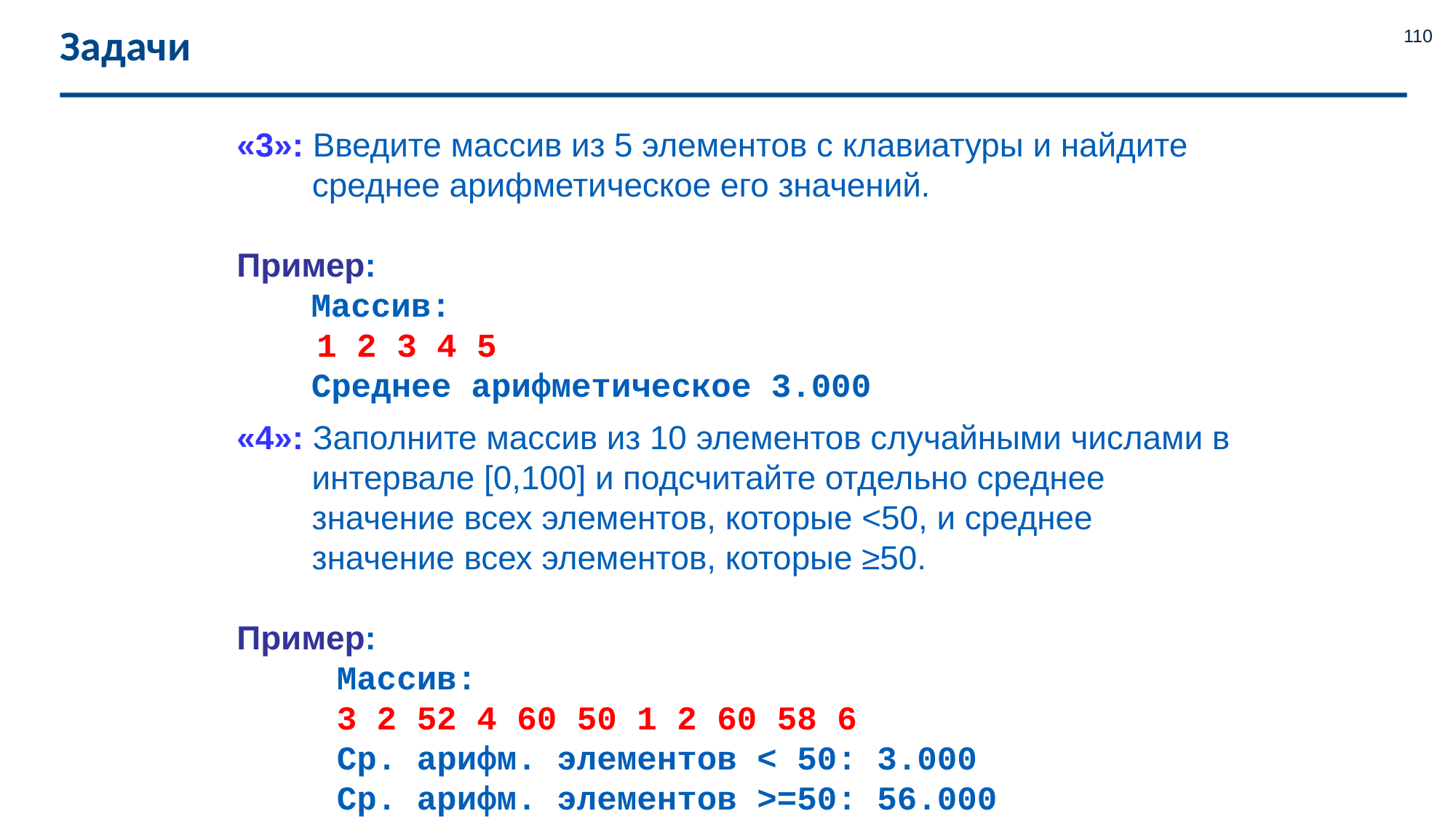

# Задачи
110
«3»: Введите массив из 5 элементов с клавиатуры и найдите среднее арифметическое его значений.

Пример:
        Массив:
    1 2 3 4 5
    Среднее арифметическое 3.000
«4»: Заполните массив из 10 элементов случайными числами в интервале [0,100] и подсчитайте отдельно среднее значение всех элементов, которые <50, и среднее значение всех элементов, которые ≥50.

Пример:
     Массив:
     3 2 52 4 60 50 1 2 60 58 6
     Ср. арифм. элементов < 50: 3.000
     Ср. арифм. элементов >=50: 56.000